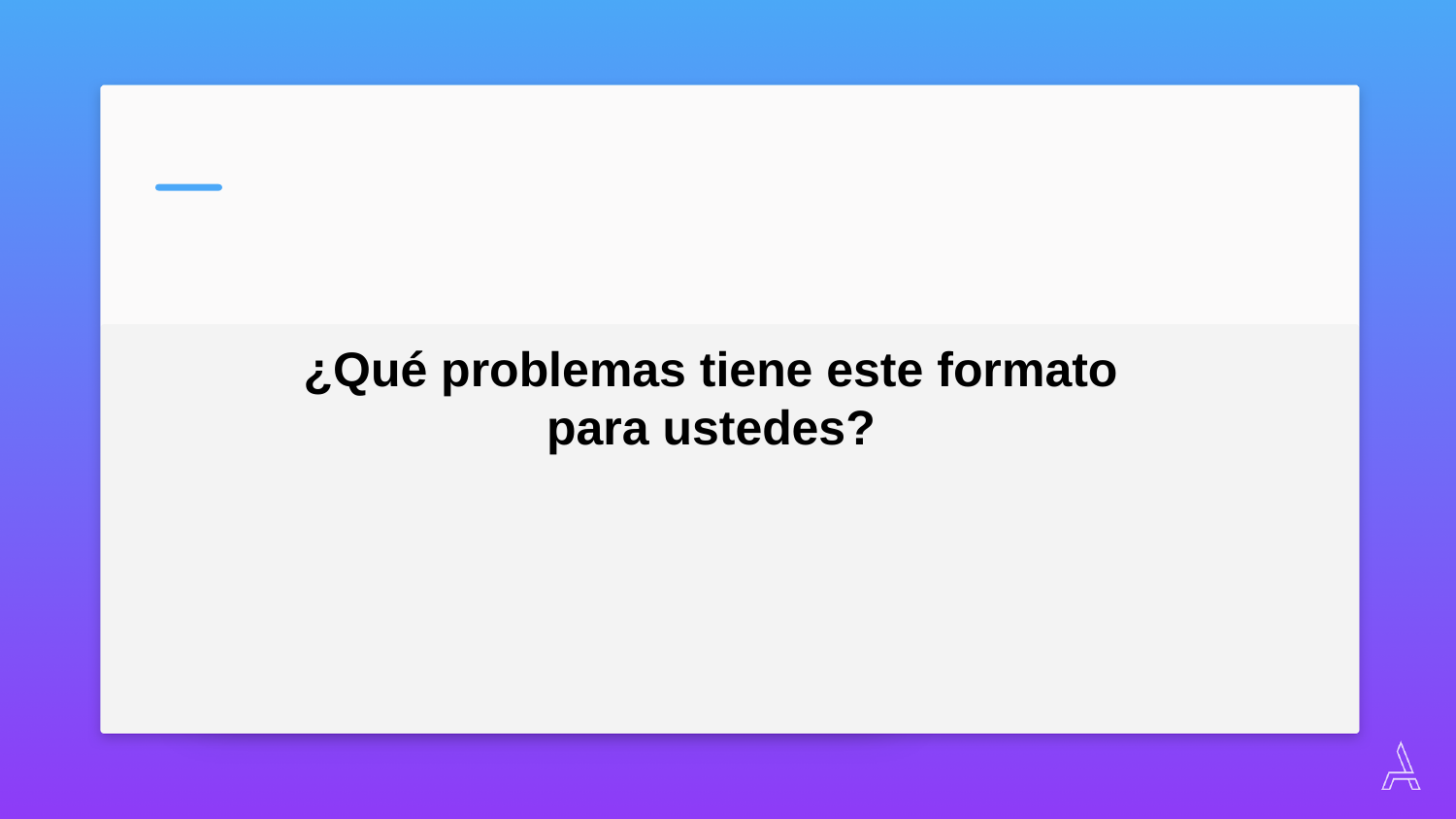

¿Qué problemas tiene este formato para ustedes?